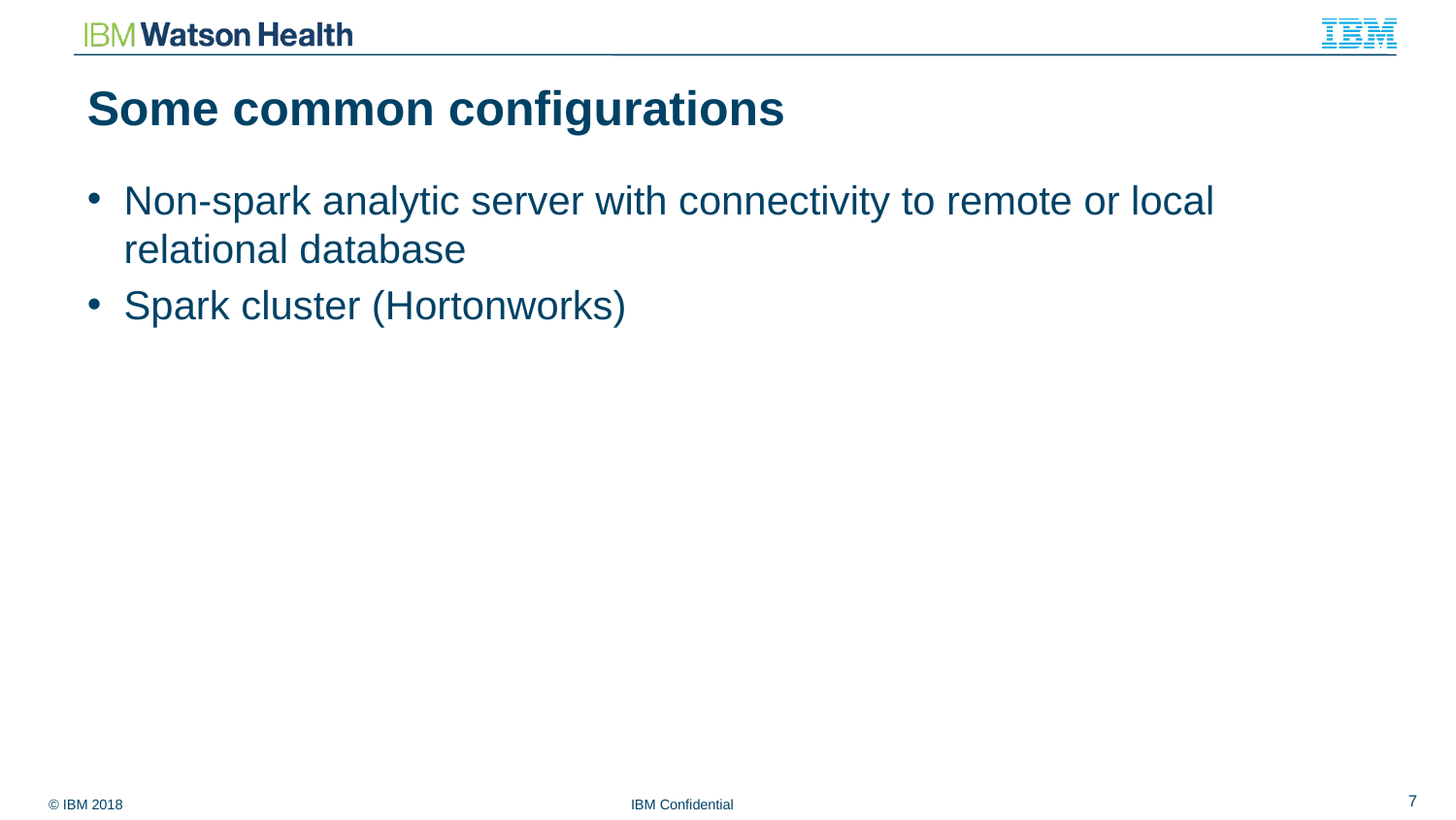

# Some common configurations
Non-spark analytic server with connectivity to remote or local relational database
Spark cluster (Hortonworks)